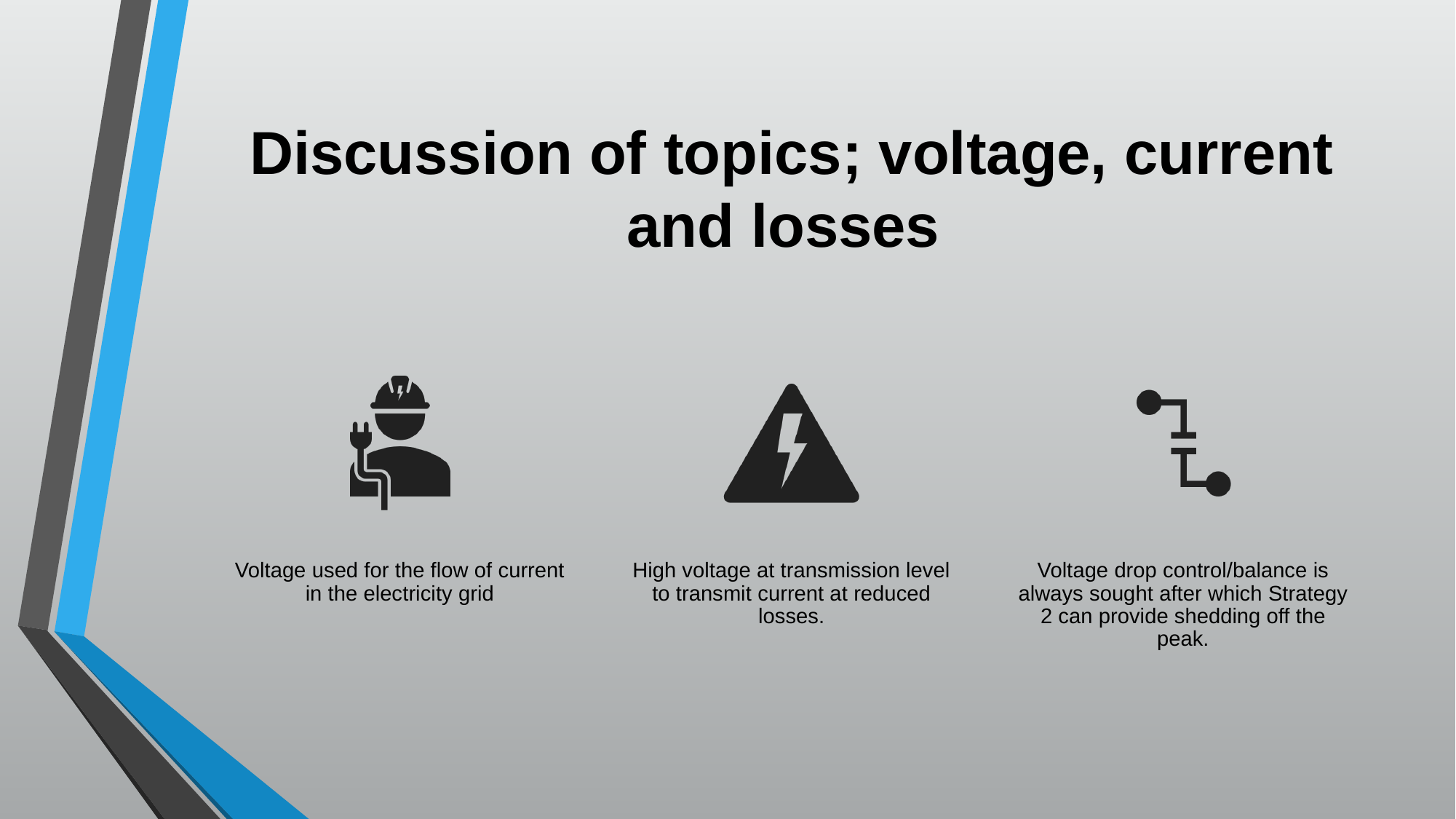

# Discussion of topics; voltage, current and losses
Voltage used for the flow of current in the electricity grid
High voltage at transmission level to transmit current at reduced losses.
Voltage drop control/balance is always sought after which Strategy 2 can provide shedding off the peak.